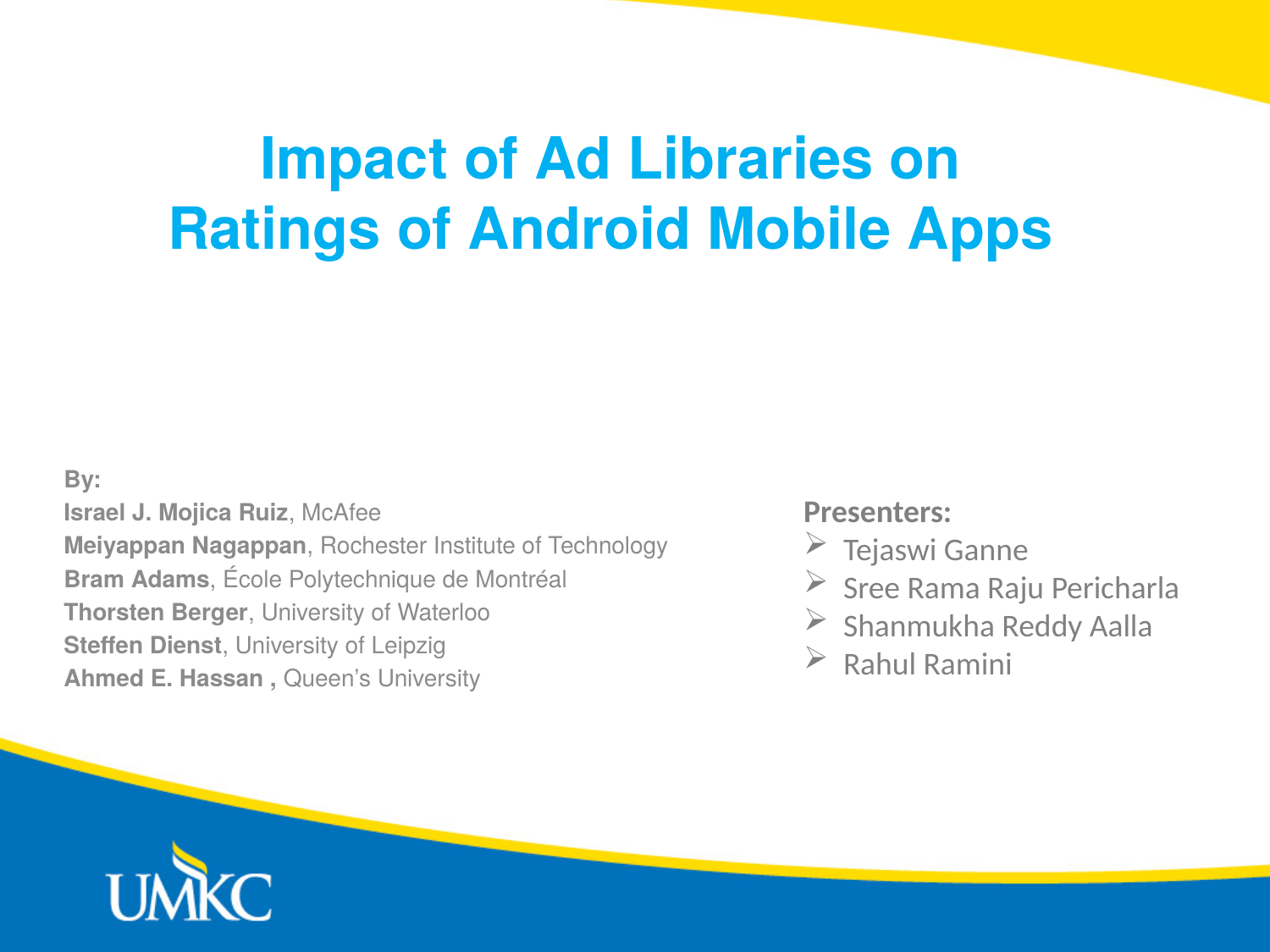

# Impact of Ad Libraries on Ratings of Android Mobile Apps
By:
Israel J. Mojica Ruiz, McAfee
Meiyappan Nagappan, Rochester Institute of Technology
Bram Adams, École Polytechnique de Montréal
Thorsten Berger, University of Waterloo
Steffen Dienst, University of Leipzig
Ahmed E. Hassan , Queen’s University
Presenters:
Tejaswi Ganne
Sree Rama Raju Pericharla
Shanmukha Reddy Aalla
Rahul Ramini